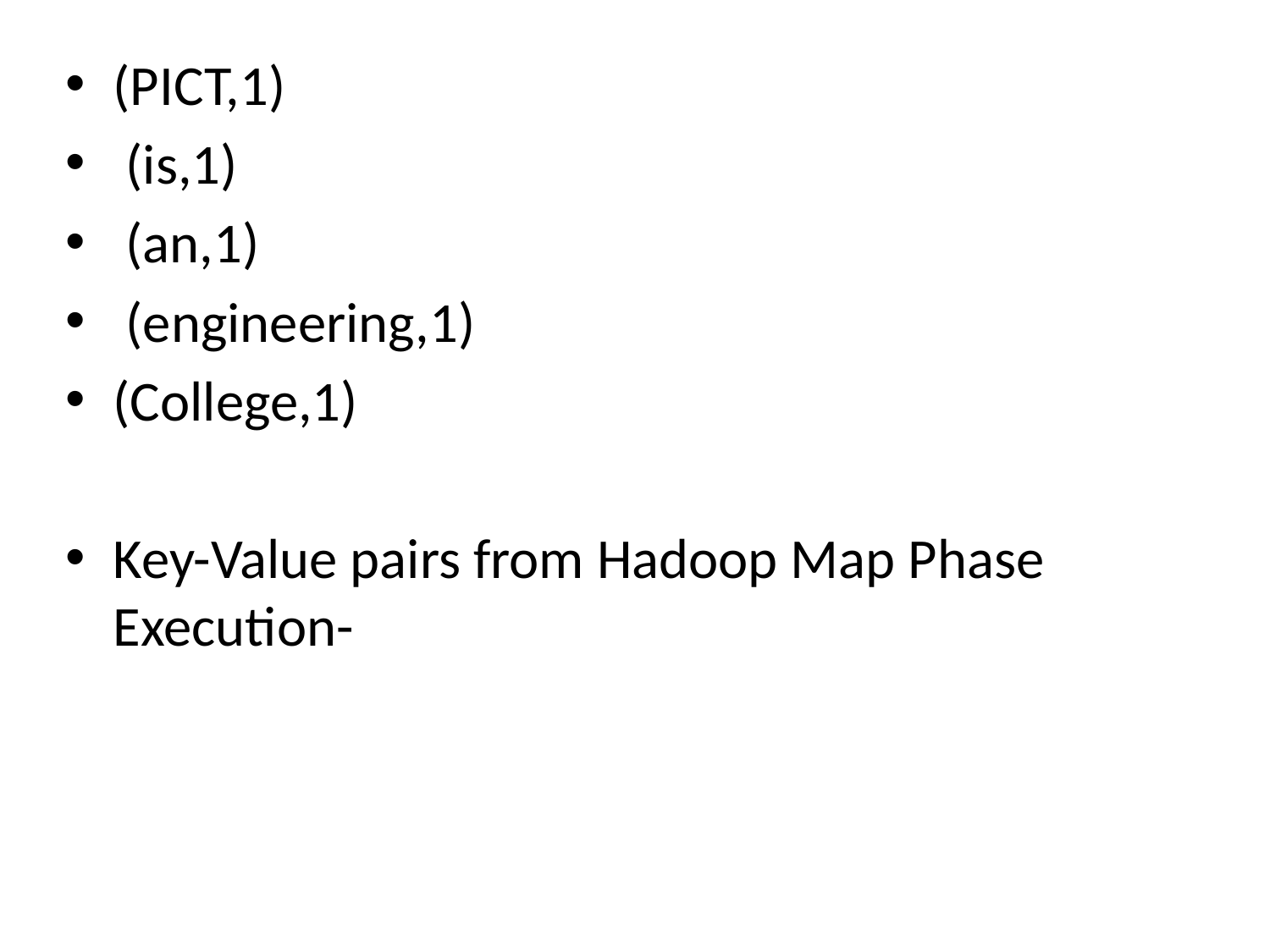

(PICT,1)
 (is,1)
 (an,1)
 (engineering,1)
(College,1)

Key-Value pairs from Hadoop Map Phase Execution-